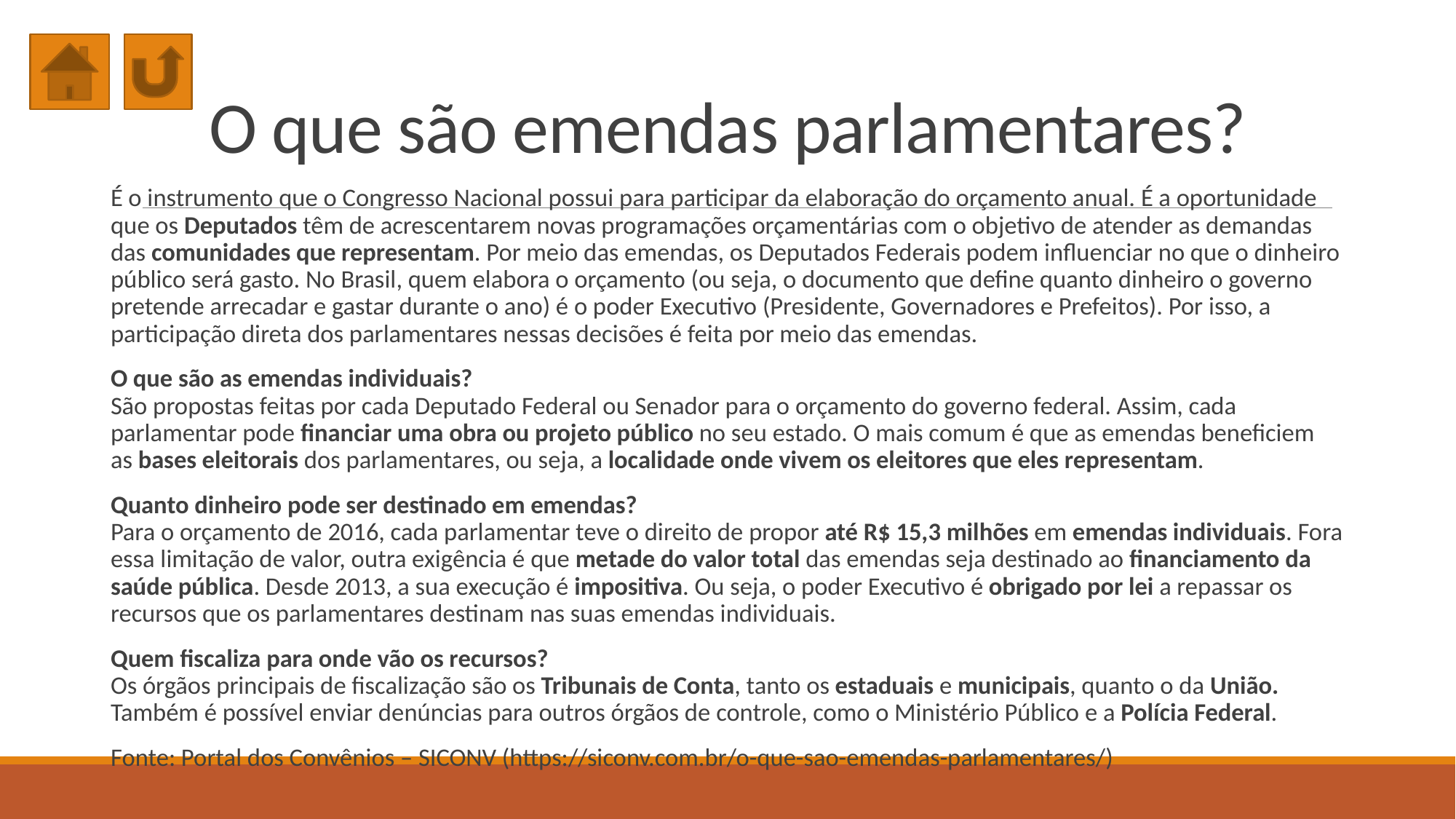

# O que são emendas parlamentares?

É o instrumento que o Congresso Nacional possui para participar da elaboração do orçamento anual. É a oportunidade que os Deputados têm de acrescentarem novas programações orçamentárias com o objetivo de atender as demandas das comunidades que representam. Por meio das emendas, os Deputados Federais podem influenciar no que o dinheiro público será gasto. No Brasil, quem elabora o orçamento (ou seja, o documento que define quanto dinheiro o governo pretende arrecadar e gastar durante o ano) é o poder Executivo (Presidente, Governadores e Prefeitos). Por isso, a participação direta dos parlamentares nessas decisões é feita por meio das emendas.
O que são as emendas individuais?
São propostas feitas por cada Deputado Federal ou Senador para o orçamento do governo federal. Assim, cada parlamentar pode financiar uma obra ou projeto público no seu estado. O mais comum é que as emendas beneficiem as bases eleitorais dos parlamentares, ou seja, a localidade onde vivem os eleitores que eles representam.
Quanto dinheiro pode ser destinado em emendas?
Para o orçamento de 2016, cada parlamentar teve o direito de propor até R$ 15,3 milhões em emendas individuais. Fora essa limitação de valor, outra exigência é que metade do valor total das emendas seja destinado ao financiamento da saúde pública. Desde 2013, a sua execução é impositiva. Ou seja, o poder Executivo é obrigado por lei a repassar os recursos que os parlamentares destinam nas suas emendas individuais.
Quem fiscaliza para onde vão os recursos?
Os órgãos principais de fiscalização são os Tribunais de Conta, tanto os estaduais e municipais, quanto o da União. Também é possível enviar denúncias para outros órgãos de controle, como o Ministério Público e a Polícia Federal.
Fonte: Portal dos Convênios – SICONV (https://siconv.com.br/o-que-sao-emendas-parlamentares/)